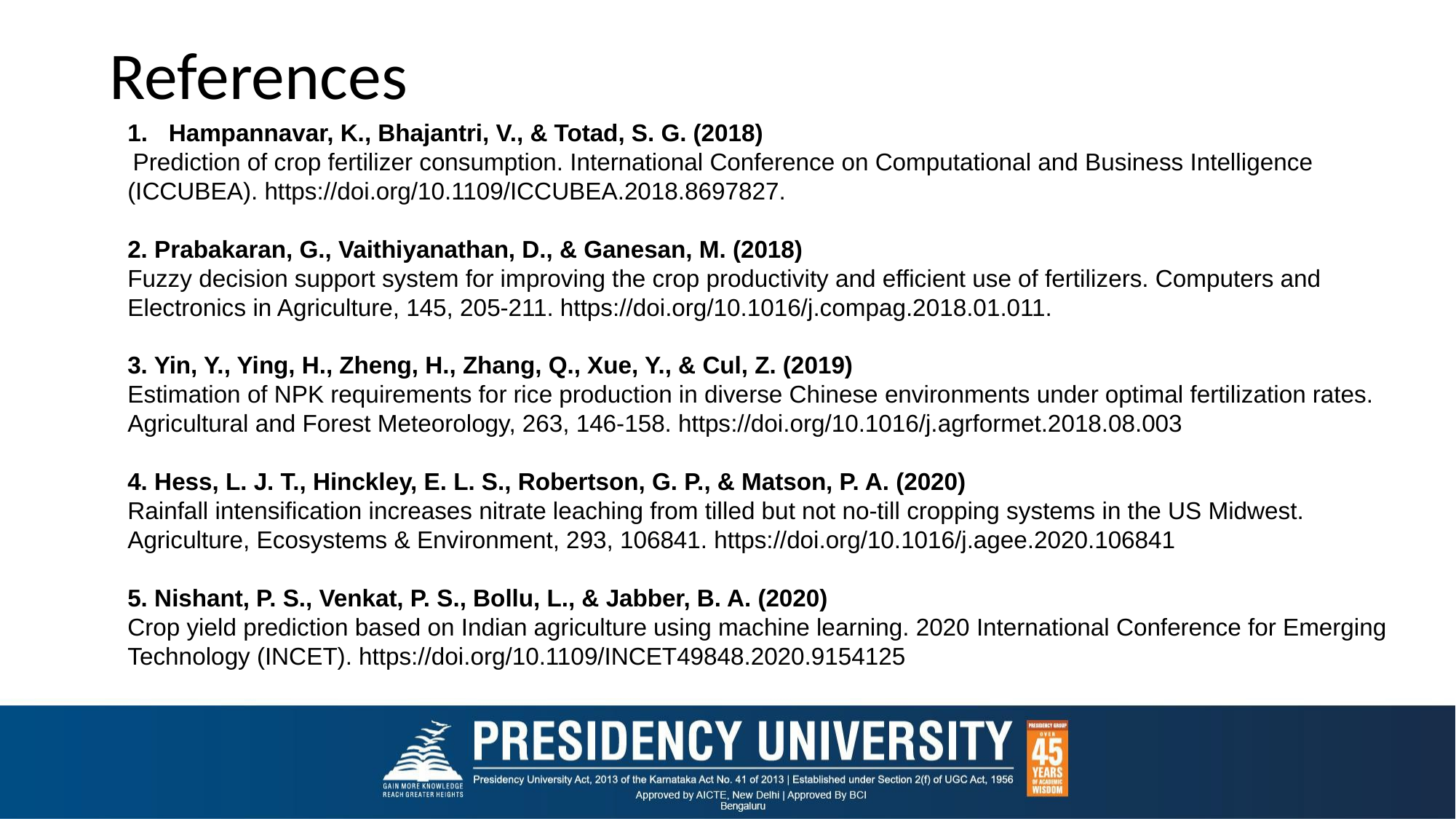

# References
Hampannavar, K., Bhajantri, V., & Totad, S. G. (2018)
 Prediction of crop fertilizer consumption. International Conference on Computational and Business Intelligence (ICCUBEA). https://doi.org/10.1109/ICCUBEA.2018.8697827.

2. Prabakaran, G., Vaithiyanathan, D., & Ganesan, M. (2018)
Fuzzy decision support system for improving the crop productivity and efficient use of fertilizers. Computers and Electronics in Agriculture, 145, 205-211. https://doi.org/10.1016/j.compag.2018.01.011.

3. Yin, Y., Ying, H., Zheng, H., Zhang, Q., Xue, Y., & Cul, Z. (2019)
Estimation of NPK requirements for rice production in diverse Chinese environments under optimal fertilization rates. Agricultural and Forest Meteorology, 263, 146-158. https://doi.org/10.1016/j.agrformet.2018.08.003

4. Hess, L. J. T., Hinckley, E. L. S., Robertson, G. P., & Matson, P. A. (2020)
Rainfall intensification increases nitrate leaching from tilled but not no-till cropping systems in the US Midwest. Agriculture, Ecosystems & Environment, 293, 106841. https://doi.org/10.1016/j.agee.2020.106841

5. Nishant, P. S., Venkat, P. S., Bollu, L., & Jabber, B. A. (2020)
Crop yield prediction based on Indian agriculture using machine learning. 2020 International Conference for Emerging Technology (INCET). https://doi.org/10.1109/INCET49848.2020.9154125